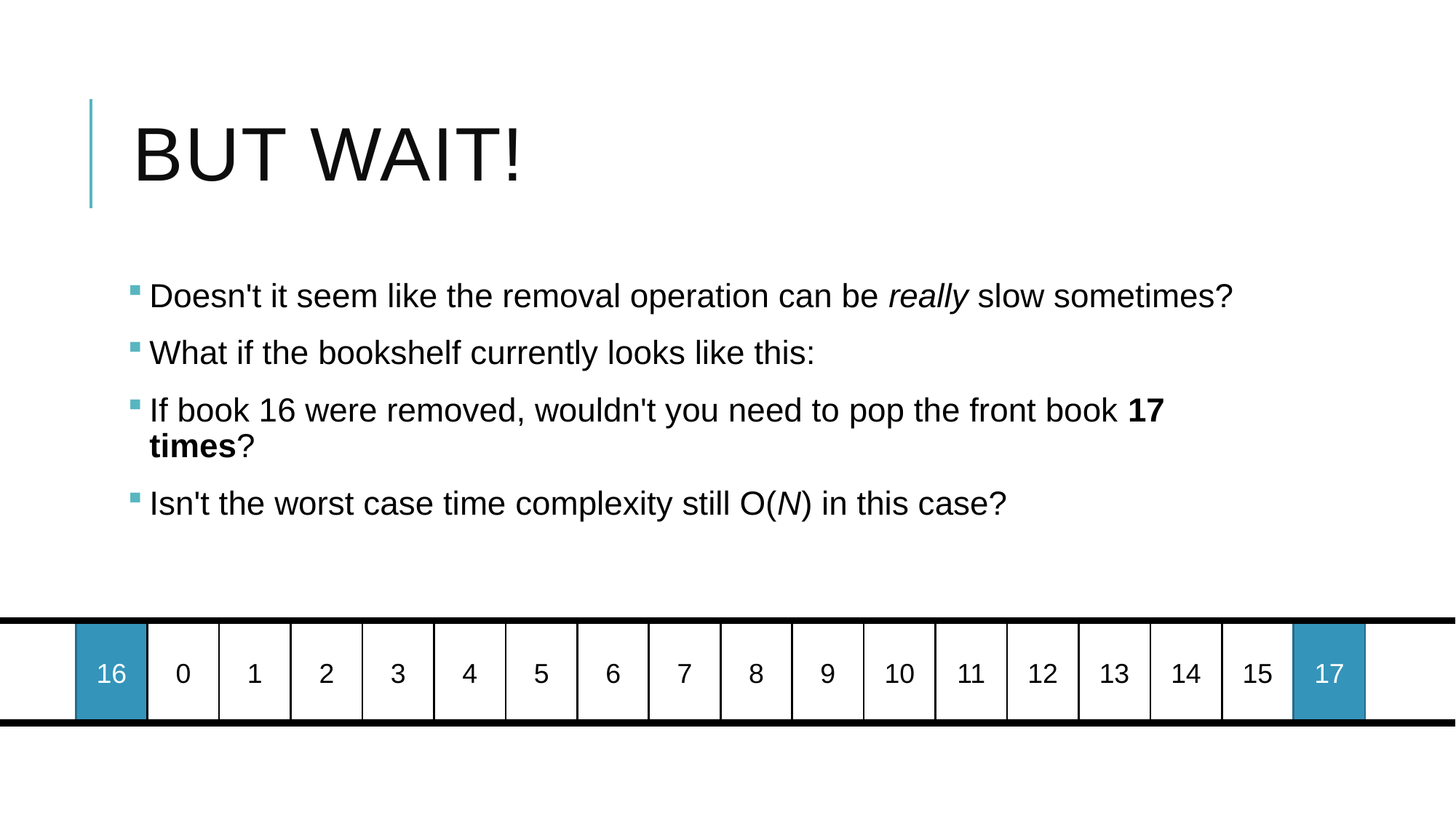

# But wait!
Doesn't it seem like the removal operation can be really slow sometimes?
What if the bookshelf currently looks like this:
If book 16 were removed, wouldn't you need to pop the front book 17 times?
Isn't the worst case time complexity still O(N) in this case?
16
0
1
2
3
4
5
6
7
8
9
10
11
12
13
14
15
17